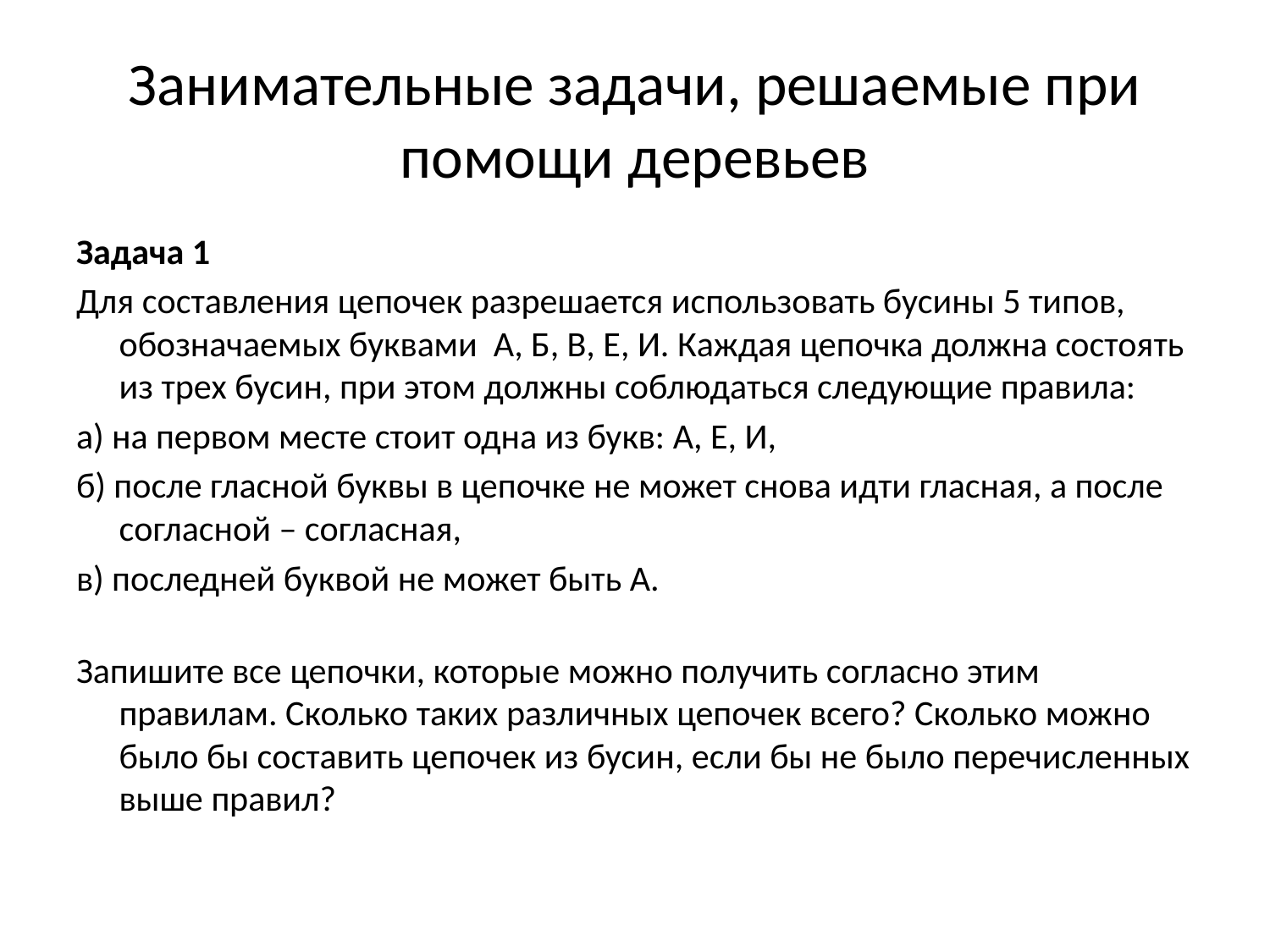

# Занимательные задачи, решаемые при помощи деревьев
Задача 1
Для составления цепочек разрешается использовать бусины 5 типов, обозначаемых буквами  А, Б, В, Е, И. Каждая цепочка должна состоять из трех бусин, при этом должны соблюдаться следующие правила:
а) на первом месте стоит одна из букв: А, Е, И,
б) после гласной буквы в цепочке не может снова идти гласная, а после согласной – согласная,
в) последней буквой не может быть А.
Запишите все цепочки, которые можно получить согласно этим правилам. Сколько таких различных цепочек всего? Сколько можно было бы составить цепочек из бусин, если бы не было перечисленных выше правил?